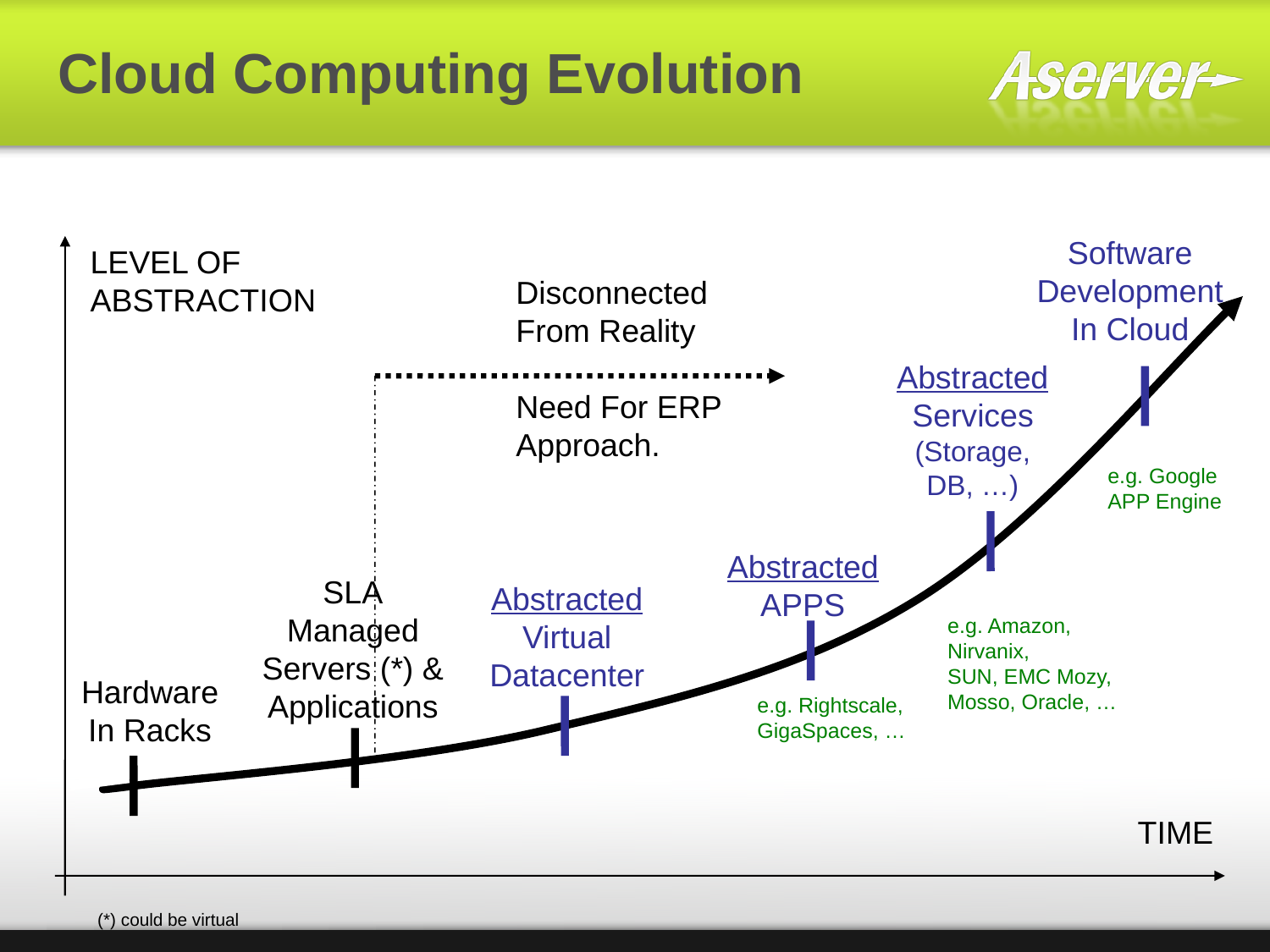

# Cloud Computing Evolution
Software Development
In Cloud

LEVEL OF
ABSTRACTION
Disconnected
From Reality

Need For ERP
Approach.

Abstracted
Services
(Storage,
DB, …)

e.g. Google
APP Engine

Abstracted
APPS

SLA
Managed
Servers (*) &
Applications

Abstracted
Virtual
Datacenter

e.g. Amazon,
Nirvanix,
SUN, EMC Mozy,
Mosso, Oracle, …

Hardware
In Racks

e.g. Rightscale,
GigaSpaces, …

TIME

(*) could be virtual